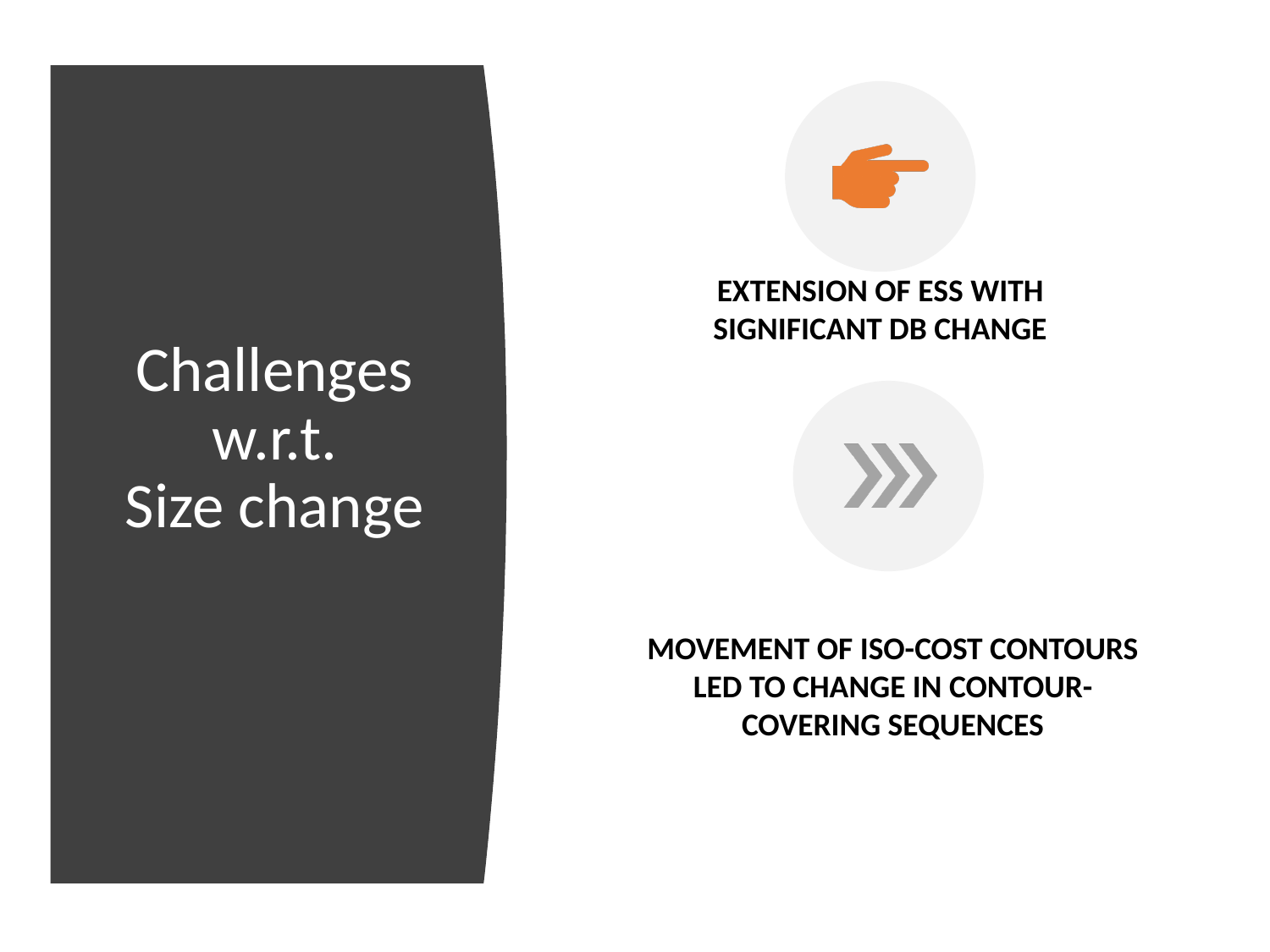

Extension of ESS with significant DB change
Movement of Iso-cost Contours led to change in Contour-Covering SeQUENCES

# Challenges w.r.t. Size change